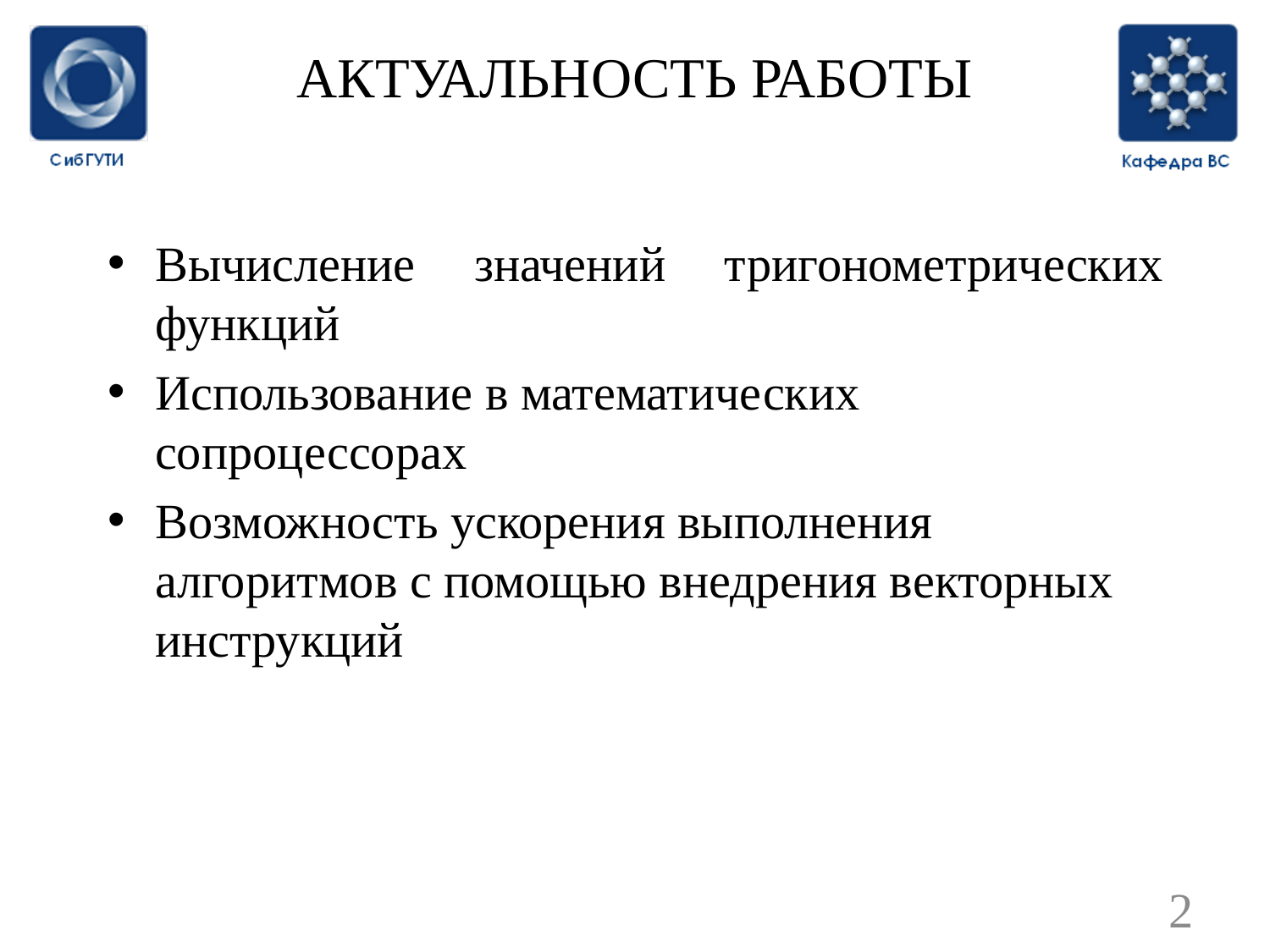

# АКТУАЛЬНОСТЬ РАБОТЫ
Вычисление значений тригонометрических функций
Использование в математических сопроцессорах
Возможность ускорения выполнения алгоритмов с помощью внедрения векторных инструкций

2